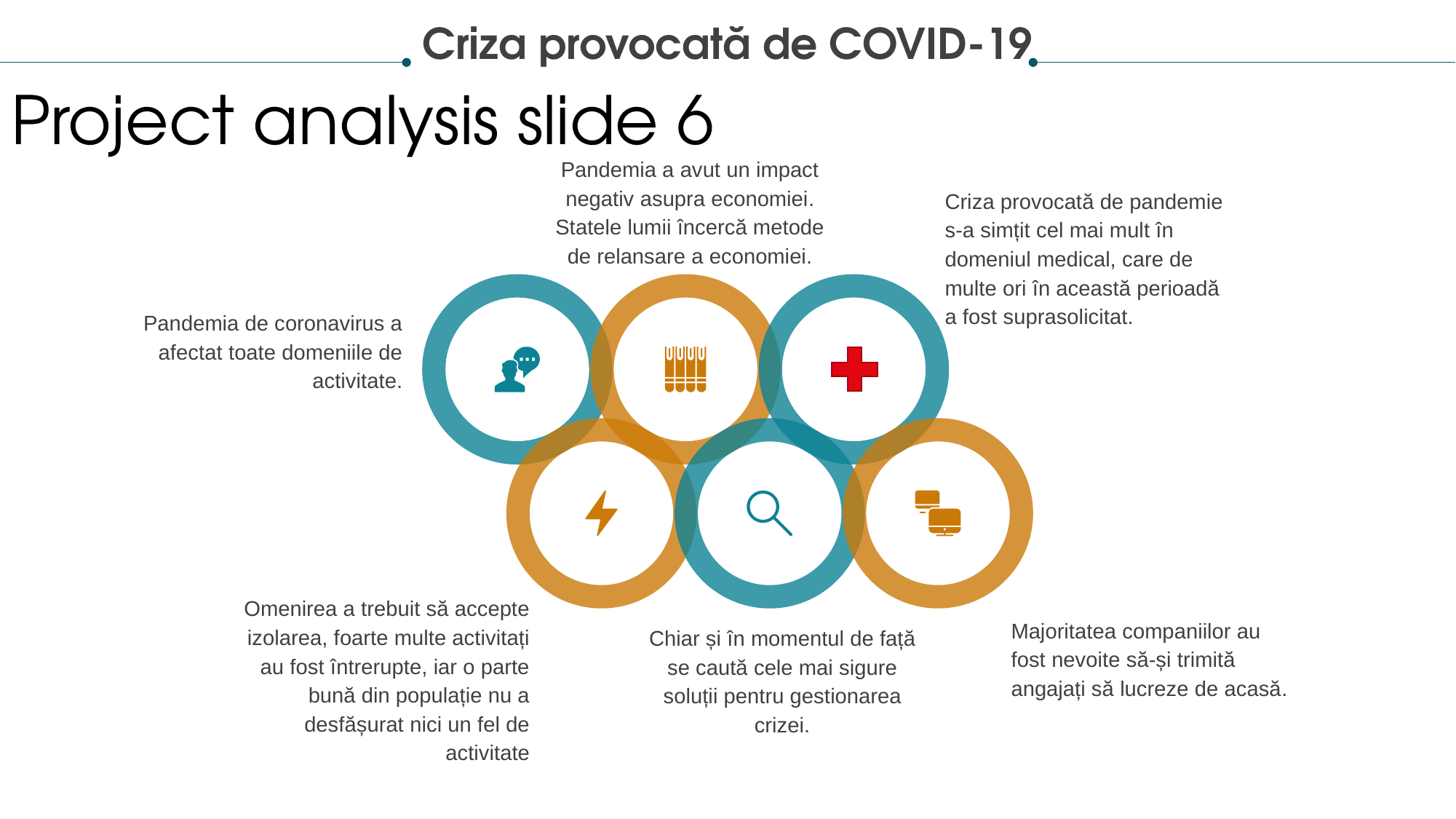

Criza provocată de COVID-19
Project analysis slide 6
Pandemia a avut un impact negativ asupra economiei. Statele lumii încercă metode de relansare a economiei.
Criza provocată de pandemie s-a simțit cel mai mult în domeniul medical, care de multe ori în această perioadă a fost suprasolicitat.

Pandemia de coronavirus a afectat toate domeniile de activitate.

Omenirea a trebuit să accepte izolarea, foarte multe activitați au fost întrerupte, iar o parte bună din populație nu a desfășurat nici un fel de activitate
Majoritatea companiilor au fost nevoite să-și trimită angajați să lucreze de acasă.
Chiar și în momentul de față se caută cele mai sigure soluții pentru gestionarea crizei.